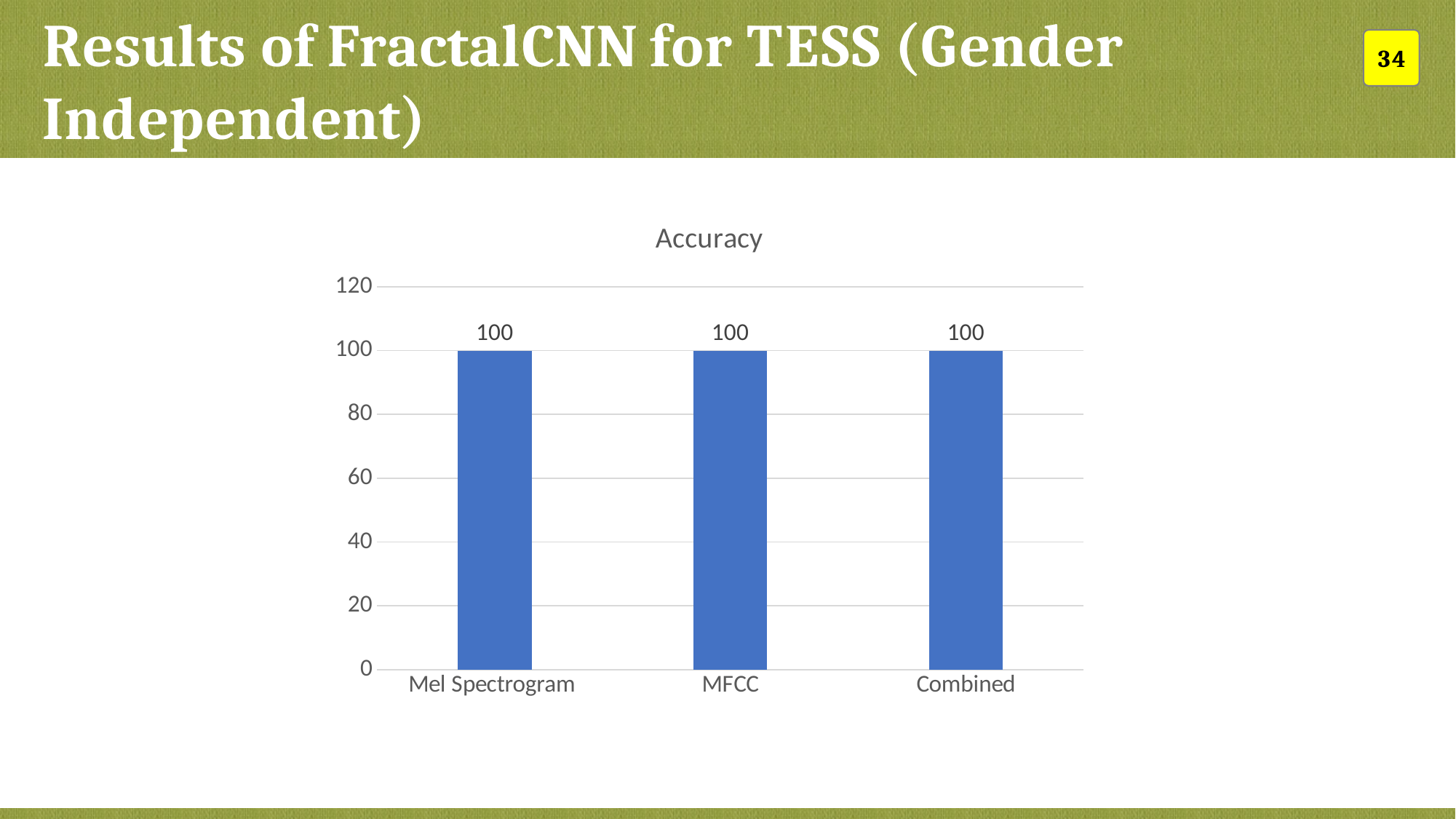

Results of FractalCNN for TESS (Gender Independent)
34

### Chart:

| Category | Accuracy |
|---|---|
| Mel Spectrogram  | 100.0 |
| MFCC | 100.0 |
| Combined | 100.0 |